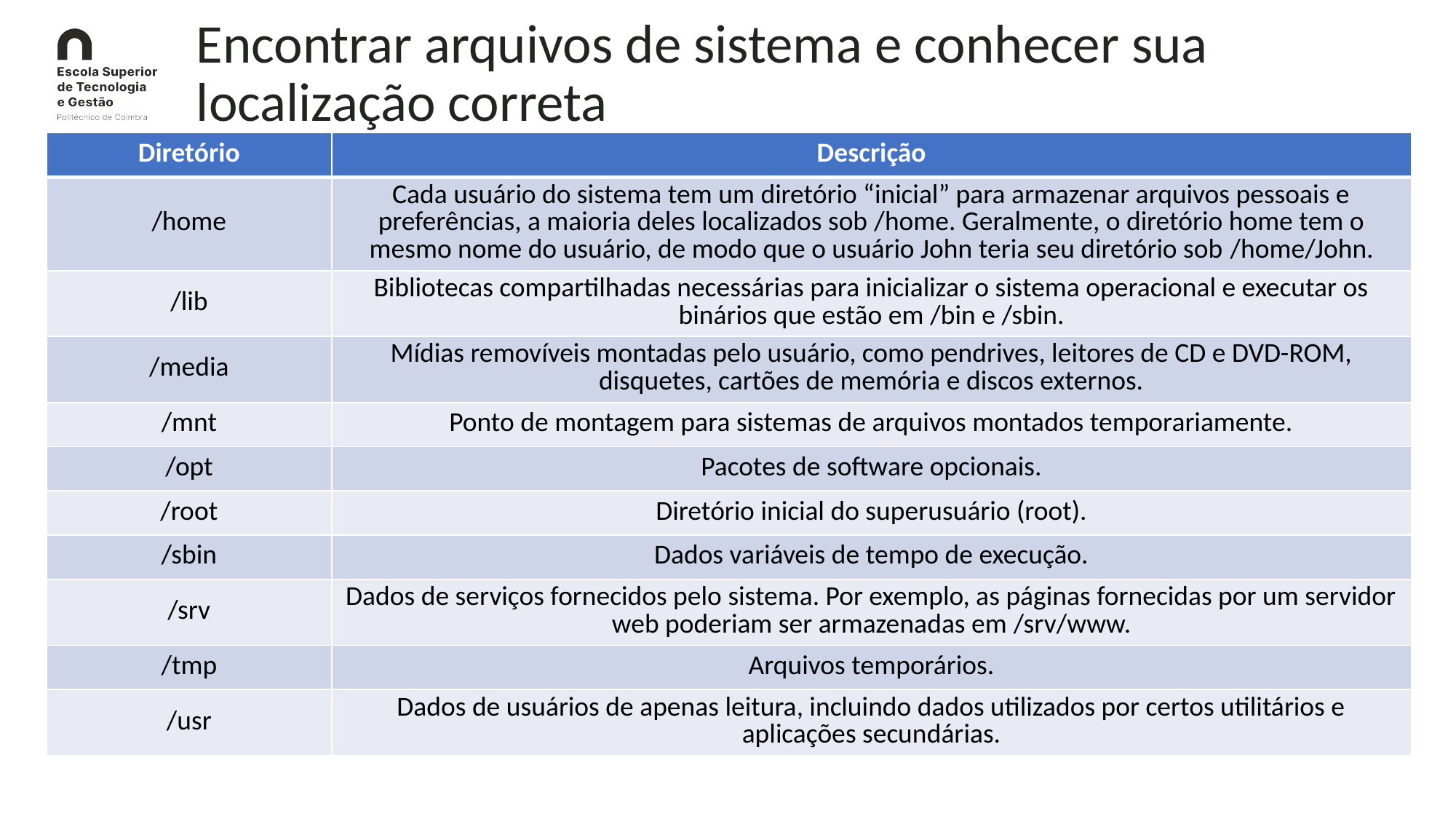

# Encontrar arquivos de sistema e conhecer sua localização correta
| Diretório | Descrição |
| --- | --- |
| /home | Cada usuário do sistema tem um diretório “inicial” para armazenar arquivos pessoais e preferências, a maioria deles localizados sob /home. Geralmente, o diretório home tem o mesmo nome do usuário, de modo que o usuário John teria seu diretório sob /home/John. |
| /lib | Bibliotecas compartilhadas necessárias para inicializar o sistema operacional e executar os binários que estão em /bin e /sbin. |
| /media | Mídias removíveis montadas pelo usuário, como pendrives, leitores de CD e DVD-ROM, disquetes, cartões de memória e discos externos. |
| /mnt | Ponto de montagem para sistemas de arquivos montados temporariamente. |
| /opt | Pacotes de software opcionais. |
| /root | Diretório inicial do superusuário (root). |
| /sbin | Dados variáveis de tempo de execução. |
| /srv | Dados de serviços fornecidos pelo sistema. Por exemplo, as páginas fornecidas por um servidor web poderiam ser armazenadas em /srv/www. |
| /tmp | Arquivos temporários. |
| /usr | Dados de usuários de apenas leitura, incluindo dados utilizados por certos utilitários e aplicações secundárias. |